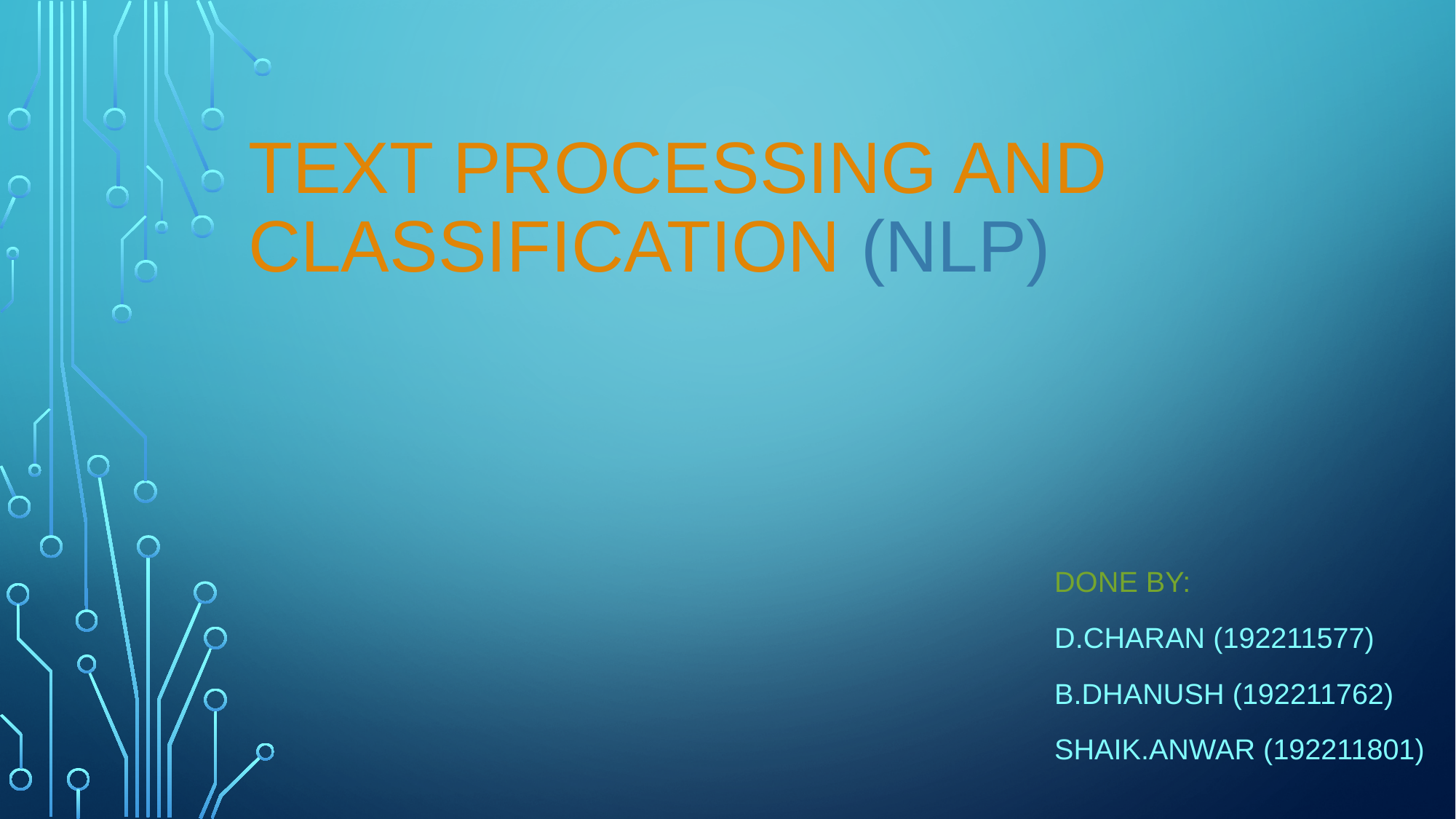

# Text processing and classification (nlp)
DONE BY:
D.CHARAN (192211577)
B.DHANUSH (192211762)
SHAIK.ANWAR (192211801)